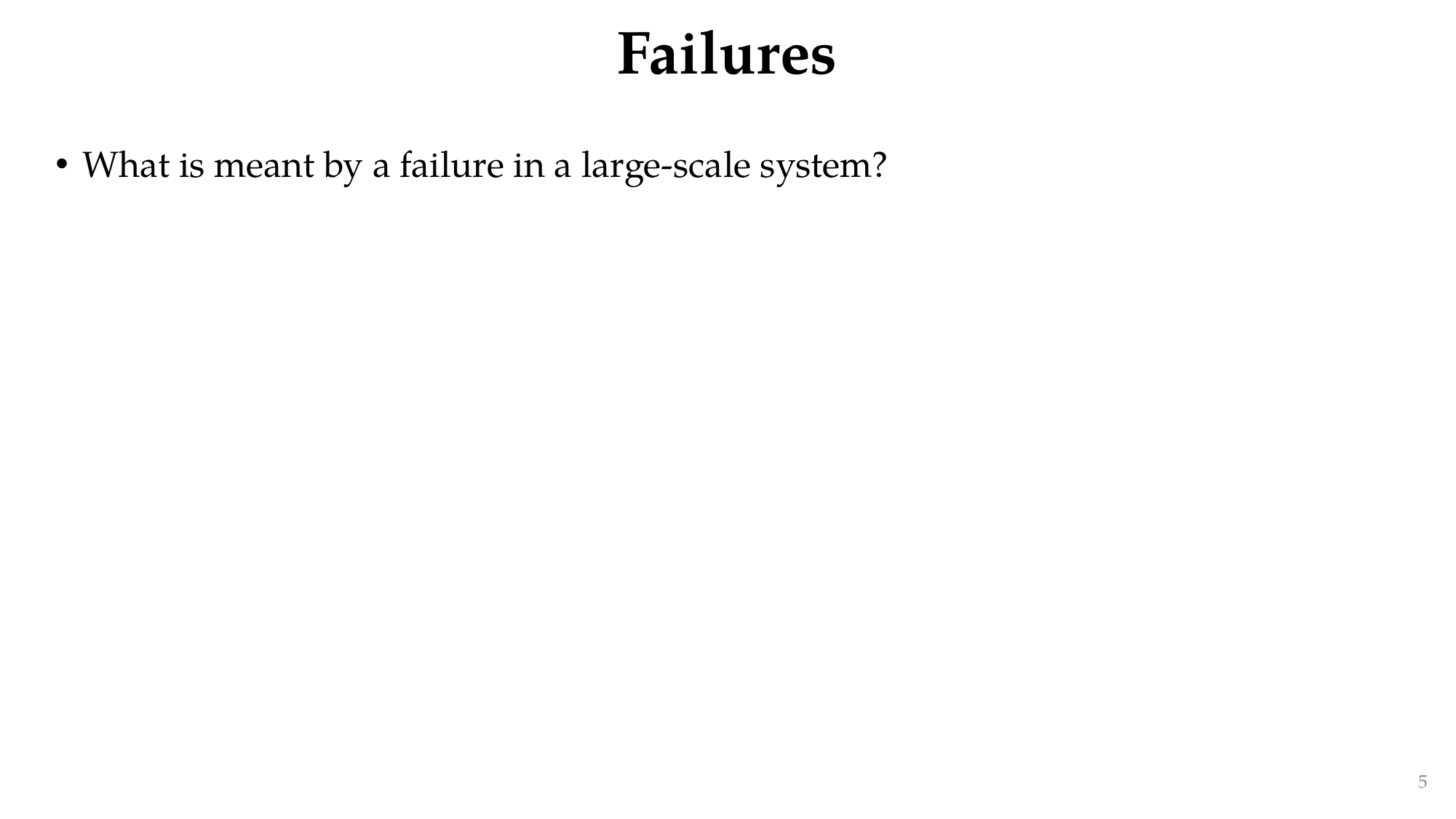

# Failures
What is meant by a failure in a large-scale system?
5